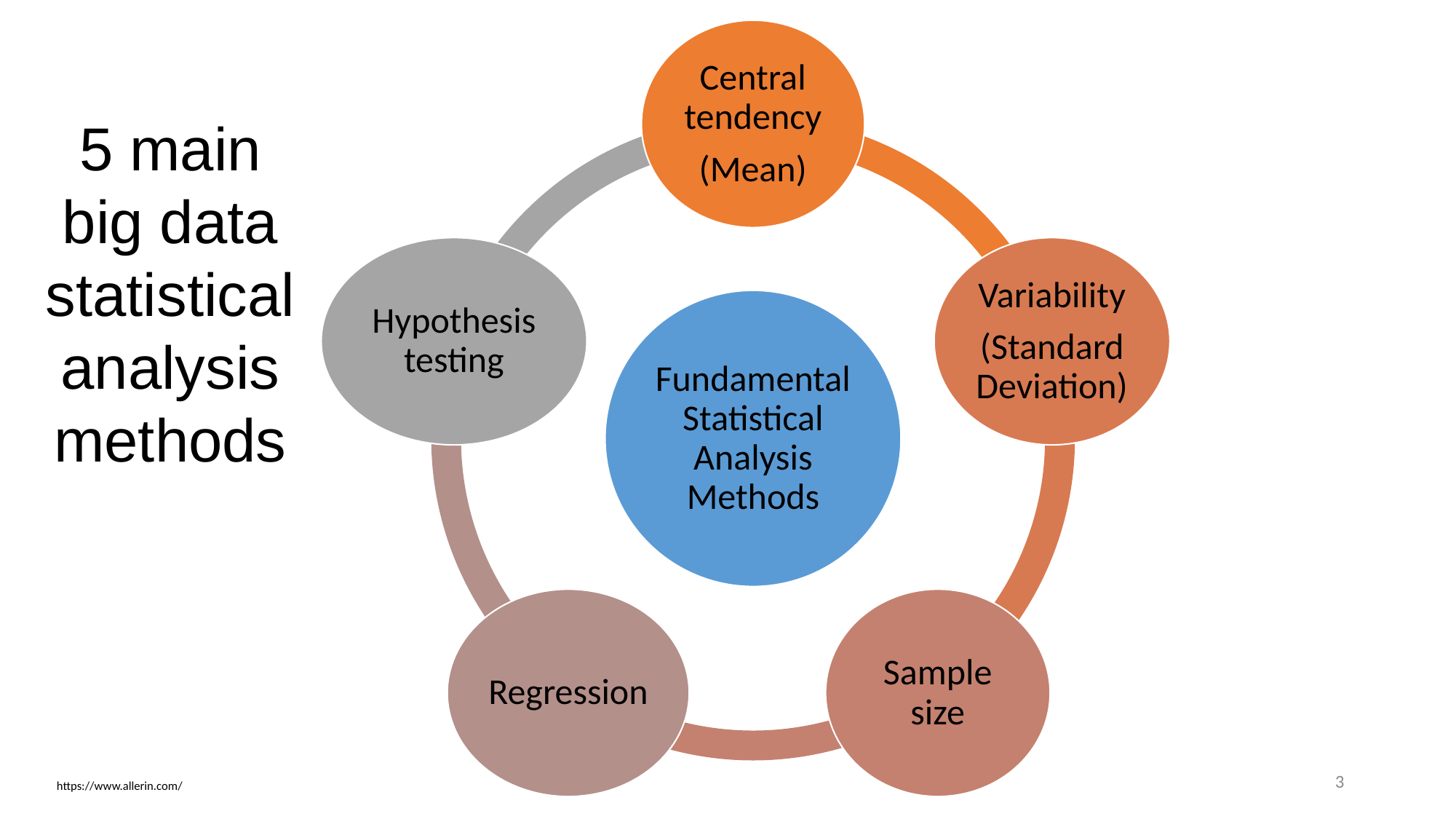

Fundamental Statistical Analysis Methods
Central tendency
(Mean)
Variability
(Standard Deviation)
Sample size
Regression
Hypothesis testing
5 main big data statistical analysis methods
3
https://www.allerin.com/